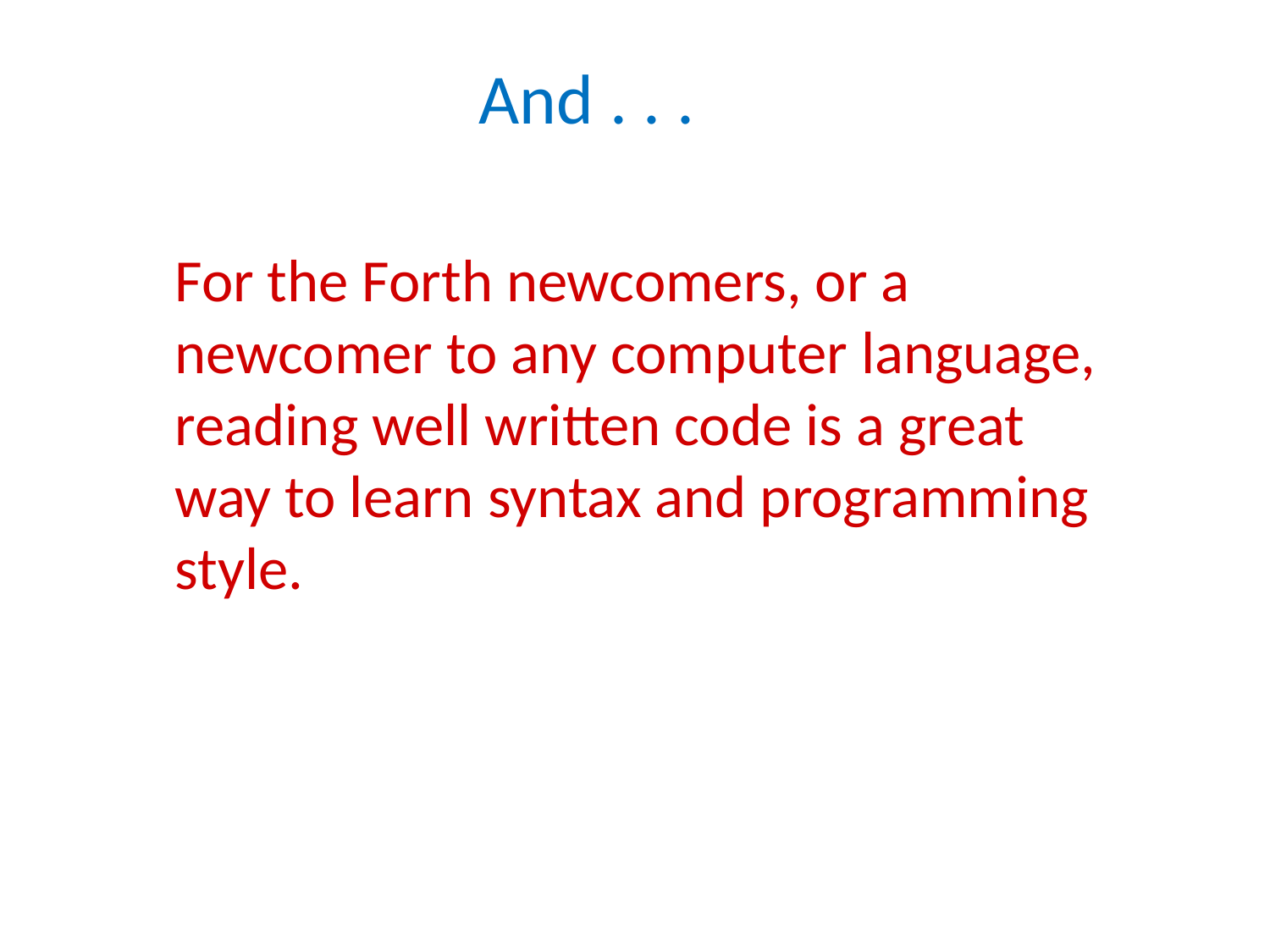

And . . .
For the Forth newcomers, or a newcomer to any computer language, reading well written code is a great way to learn syntax and programming style.